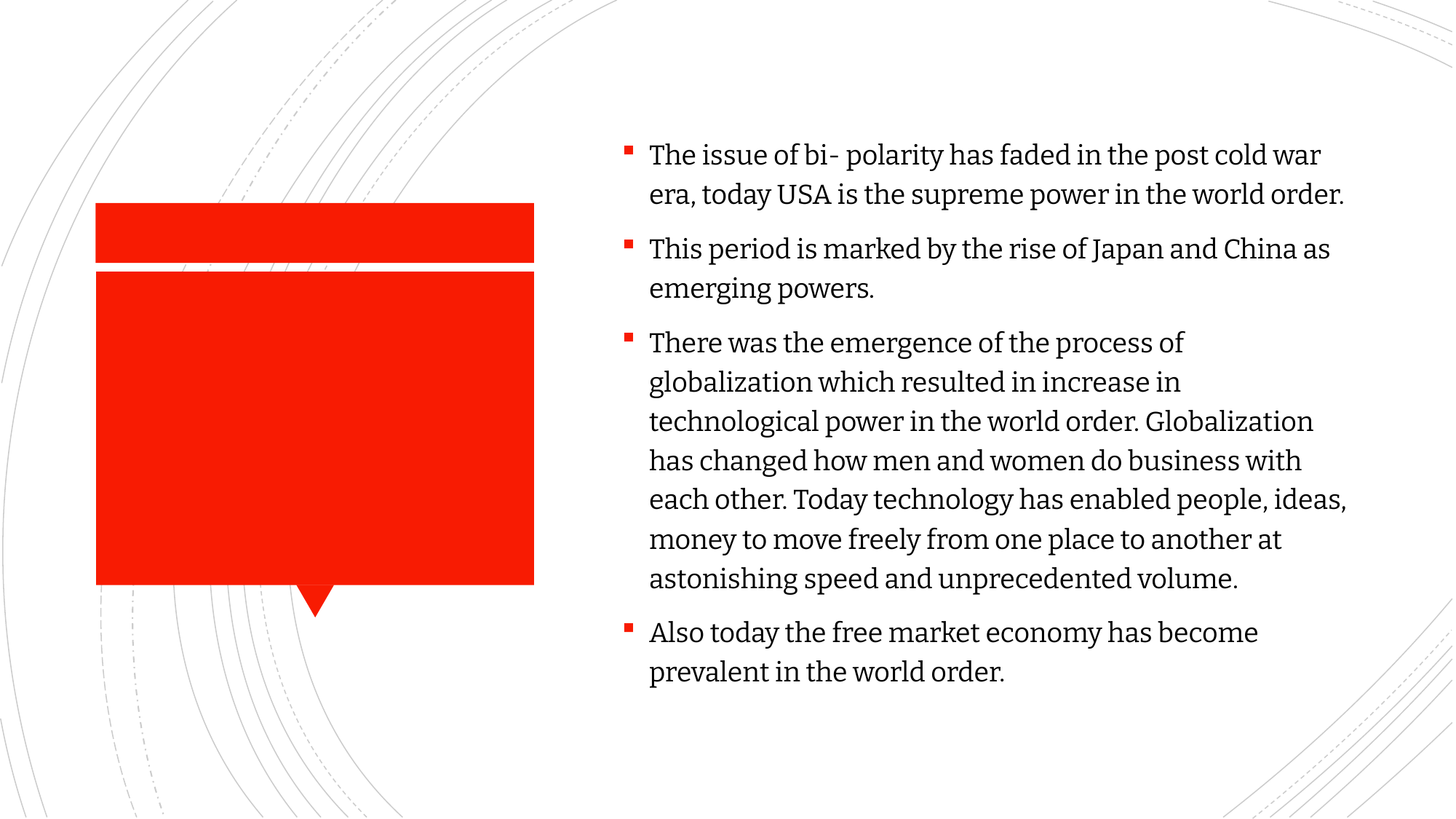

The issue of bi- polarity has faded in the post cold war era, today USA is the supreme power in the world order.
This period is marked by the rise of Japan and China as emerging powers.
There was the emergence of the process of globalization which resulted in increase in technological power in the world order. Globalization has changed how men and women do business with each other. Today technology has enabled people, ideas, money to move freely from one place to another at astonishing speed and unprecedented volume.
Also today the free market economy has become prevalent in the world order.
#